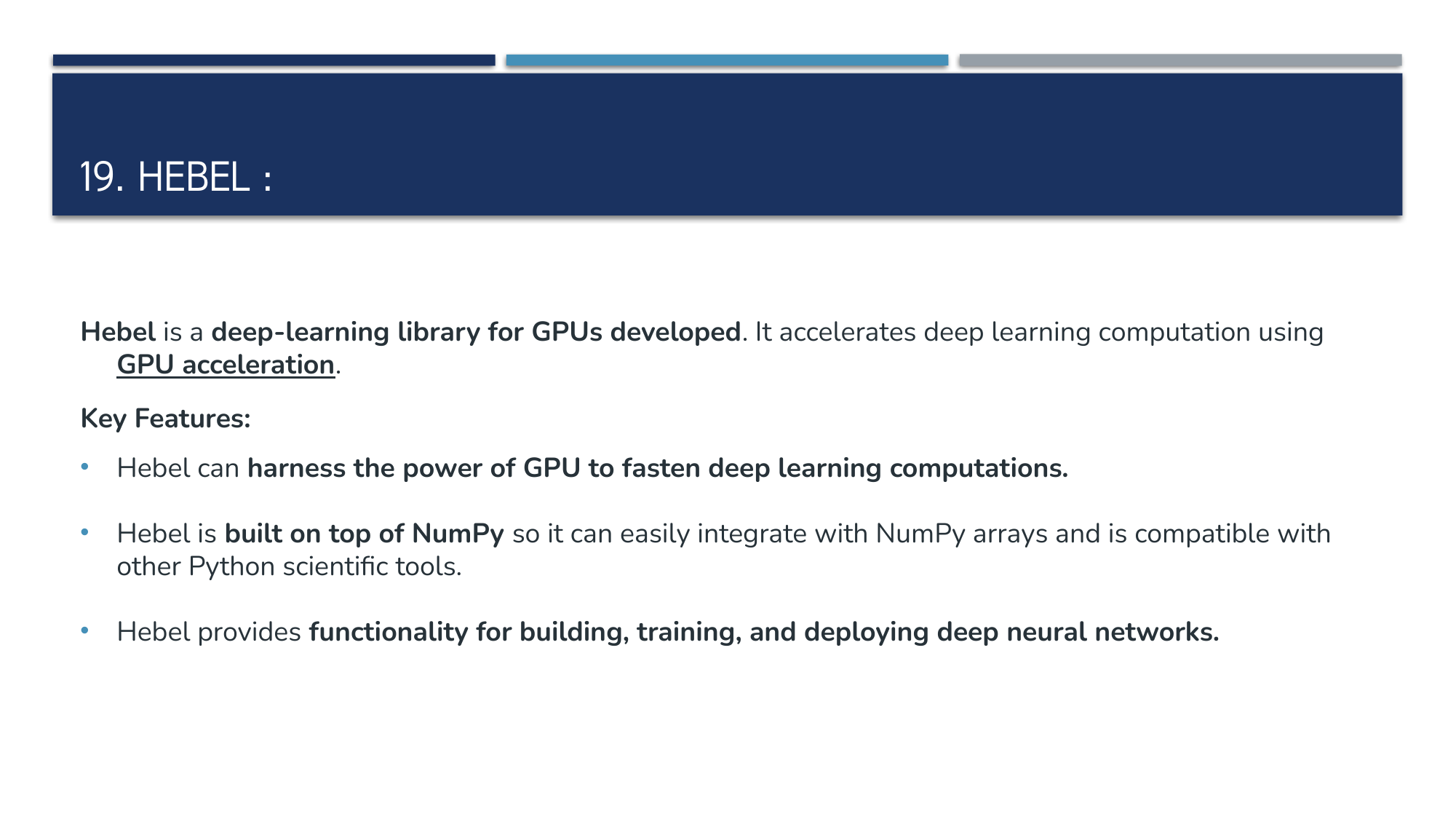

# 19. Hebel :
Hebel is a deep-learning library for GPUs developed. It accelerates deep learning computation using GPU acceleration.
Key Features:
Hebel can harness the power of GPU to fasten deep learning computations.
Hebel is built on top of NumPy so it can easily integrate with NumPy arrays and is compatible with other Python scientific tools.
Hebel provides functionality for building, training, and deploying deep neural networks.